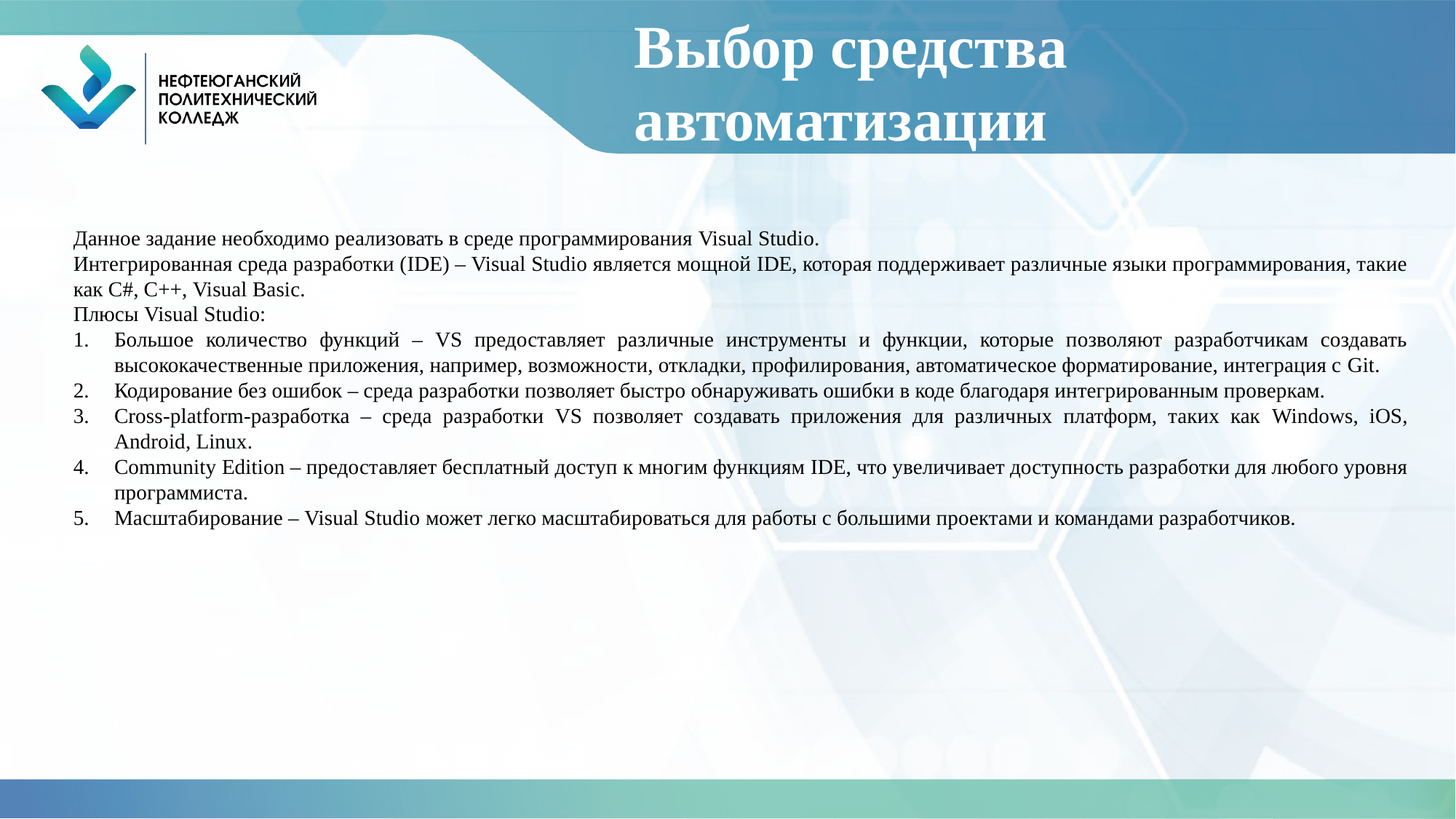

# Выбор средства автоматизации
Данное задание необходимо реализовать в среде программирования Visual Studio.
Интегрированная среда разработки (IDE) – Visual Studio является мощной IDE, которая поддерживает различные языки программирования, такие как C#, C++, Visual Basic.
Плюсы Visual Studio:
Большое количество функций – VS предоставляет различные инструменты и функции, которые позволяют разработчикам создавать высококачественные приложения, например, возможности, откладки, профилирования, автоматическое форматирование, интеграция с Git.
Кодирование без ошибок – среда разработки позволяет быстро обнаруживать ошибки в коде благодаря интегрированным проверкам.
Cross-platform-разработка – среда разработки VS позволяет создавать приложения для различных платформ, таких как Windows, iOS, Android, Linux.
Community Edition – предоставляет бесплатный доступ к многим функциям IDE, что увеличивает доступность разработки для любого уровня программиста.
Масштабирование – Visual Studio может легко масштабироваться для работы с большими проектами и командами разработчиков.